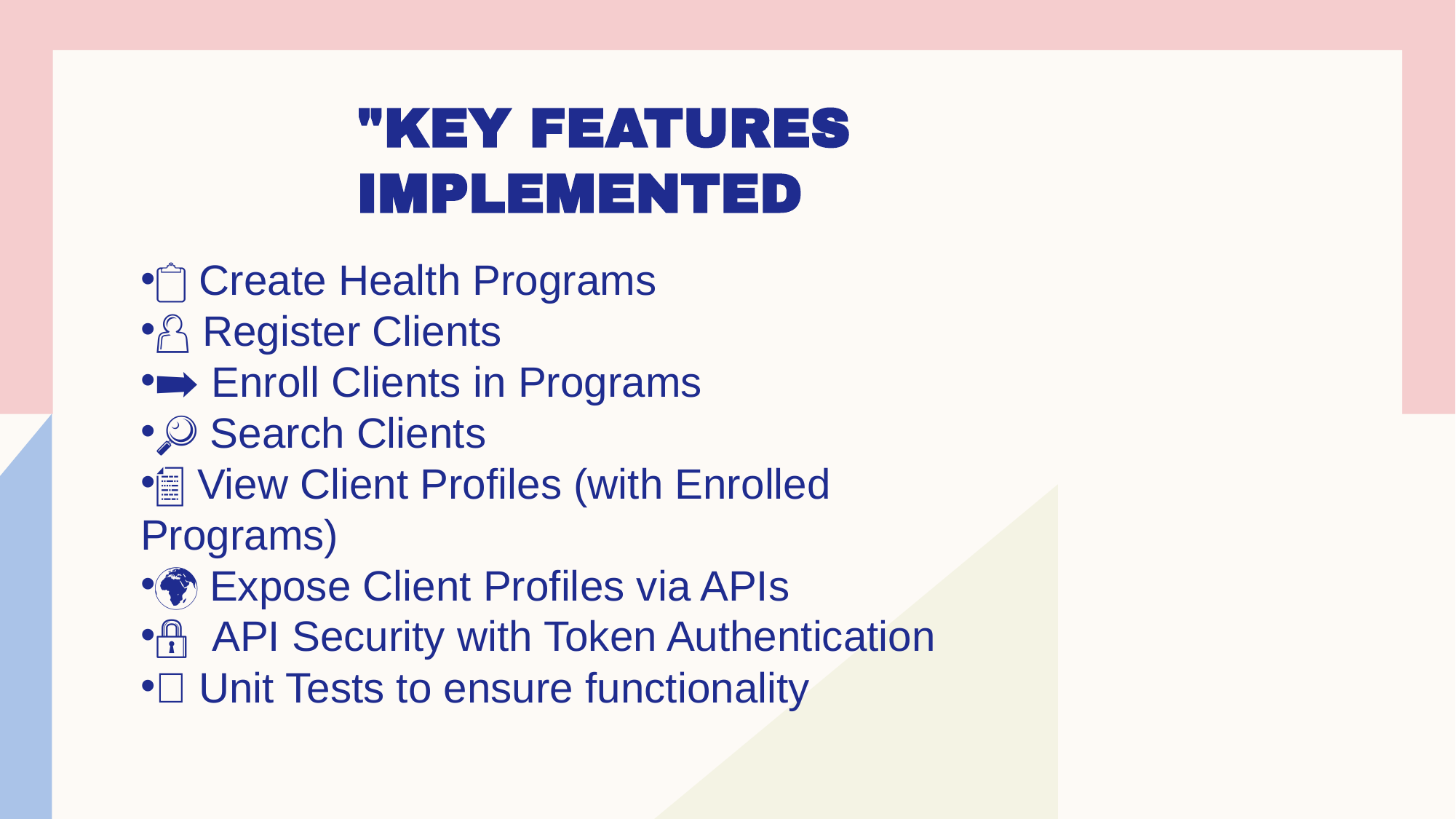

# "Key Features Implemented
📋 Create Health Programs
👤 Register Clients
➡️ Enroll Clients in Programs
🔎 Search Clients
📄 View Client Profiles (with Enrolled Programs)
🌍 Expose Client Profiles via APIs
🔒  API Security with Token Authentication
🧪 Unit Tests to ensure functionality